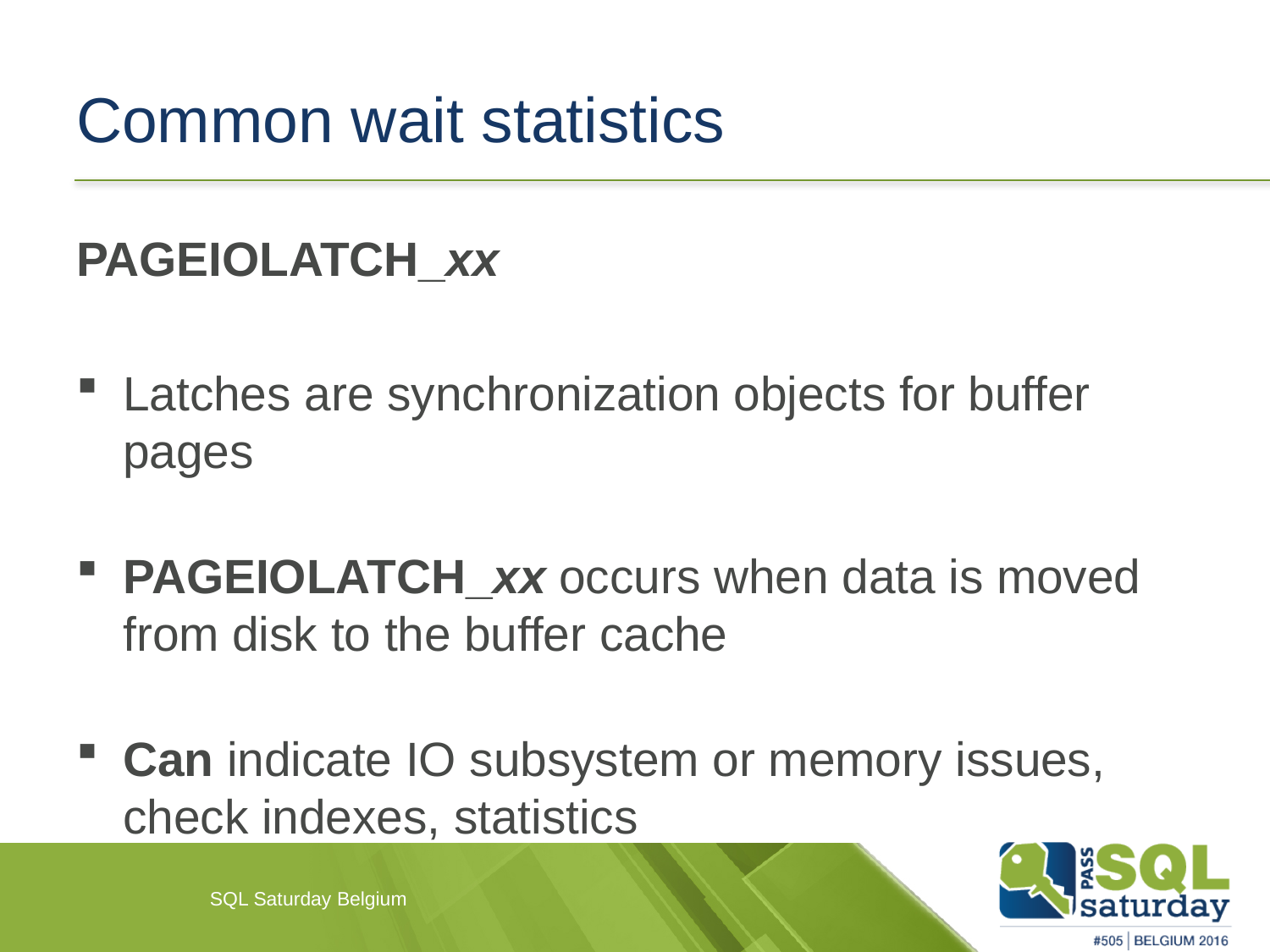

# Common wait statistics
PAGEIOLATCH_xx

Latches are synchronization objects for buffer pages
PAGEIOLATCH_xx occurs when data is moved from disk to the buffer cache
Can indicate IO subsystem or memory issues, check indexes, statistics
SQL Saturday Belgium